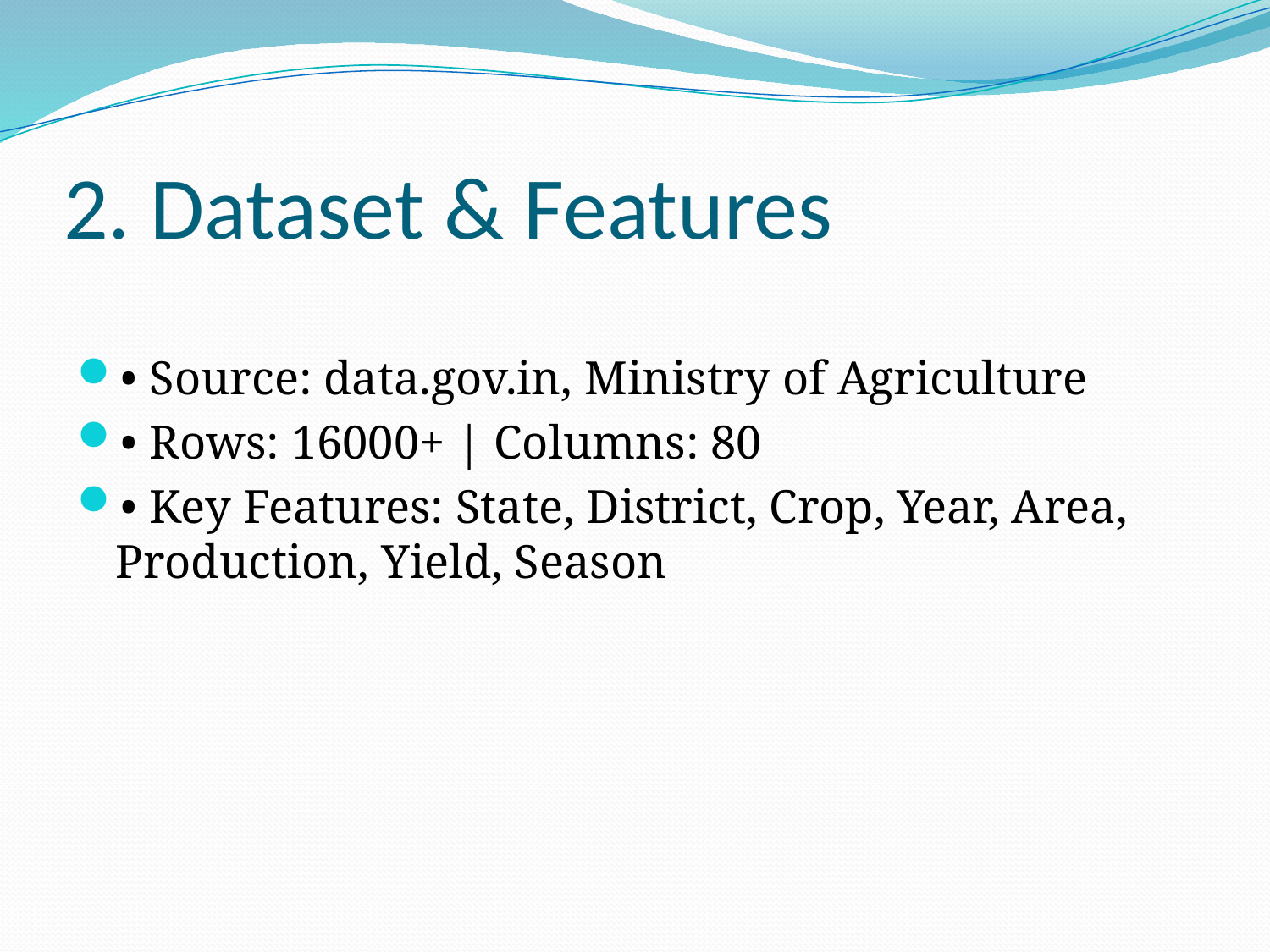

# 2. Dataset & Features
• Source: data.gov.in, Ministry of Agriculture
• Rows: 16000+ | Columns: 80
• Key Features: State, District, Crop, Year, Area, Production, Yield, Season